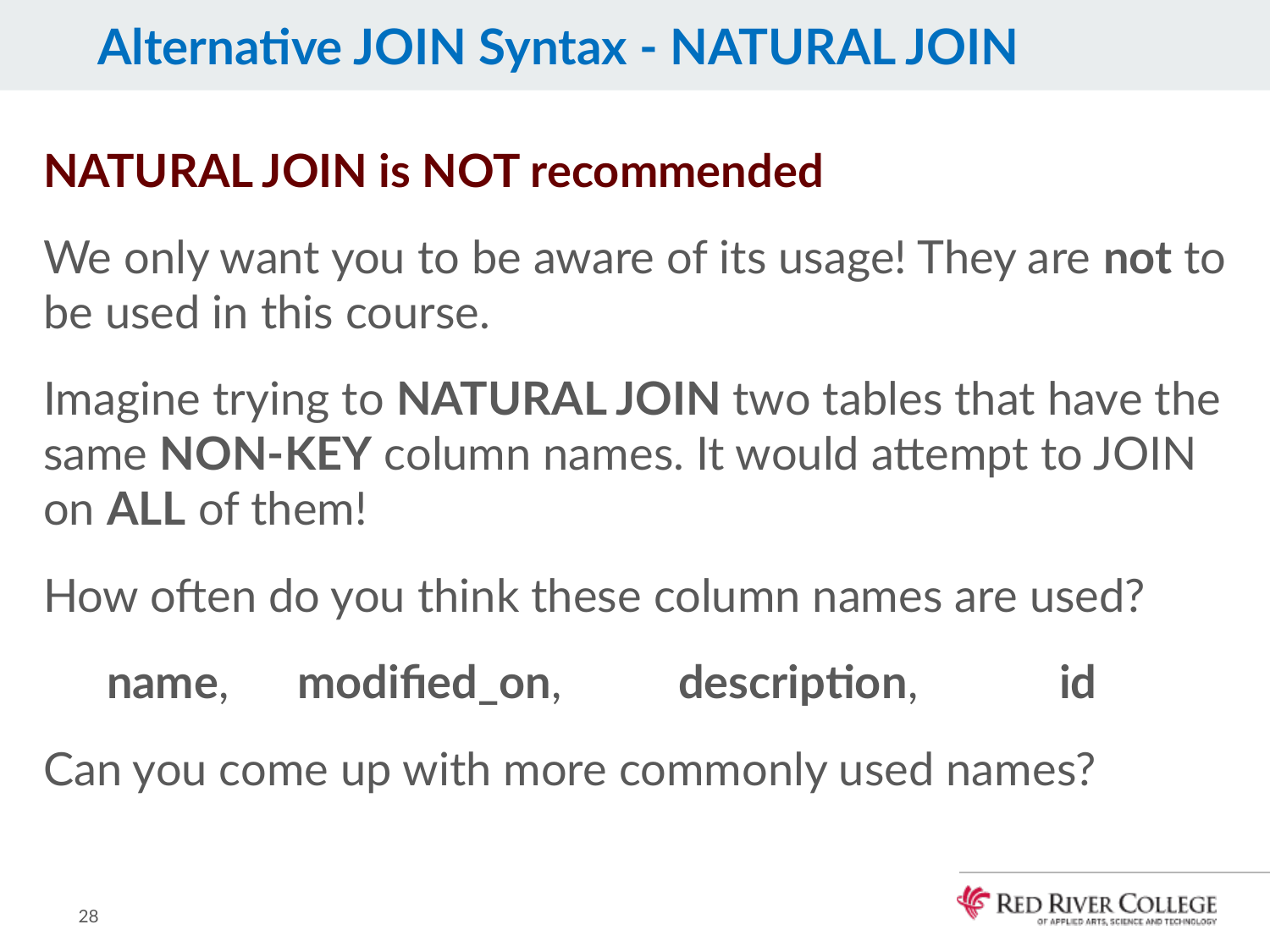

# Alternative JOIN Syntax - NATURAL JOIN
NATURAL JOIN is NOT recommended
We only want you to be aware of its usage! They are not to be used in this course.
Imagine trying to NATURAL JOIN two tables that have the same NON-KEY column names. It would attempt to JOIN on ALL of them!
How often do you think these column names are used?
name, 	modified_on,	description,		id
Can you come up with more commonly used names?
28